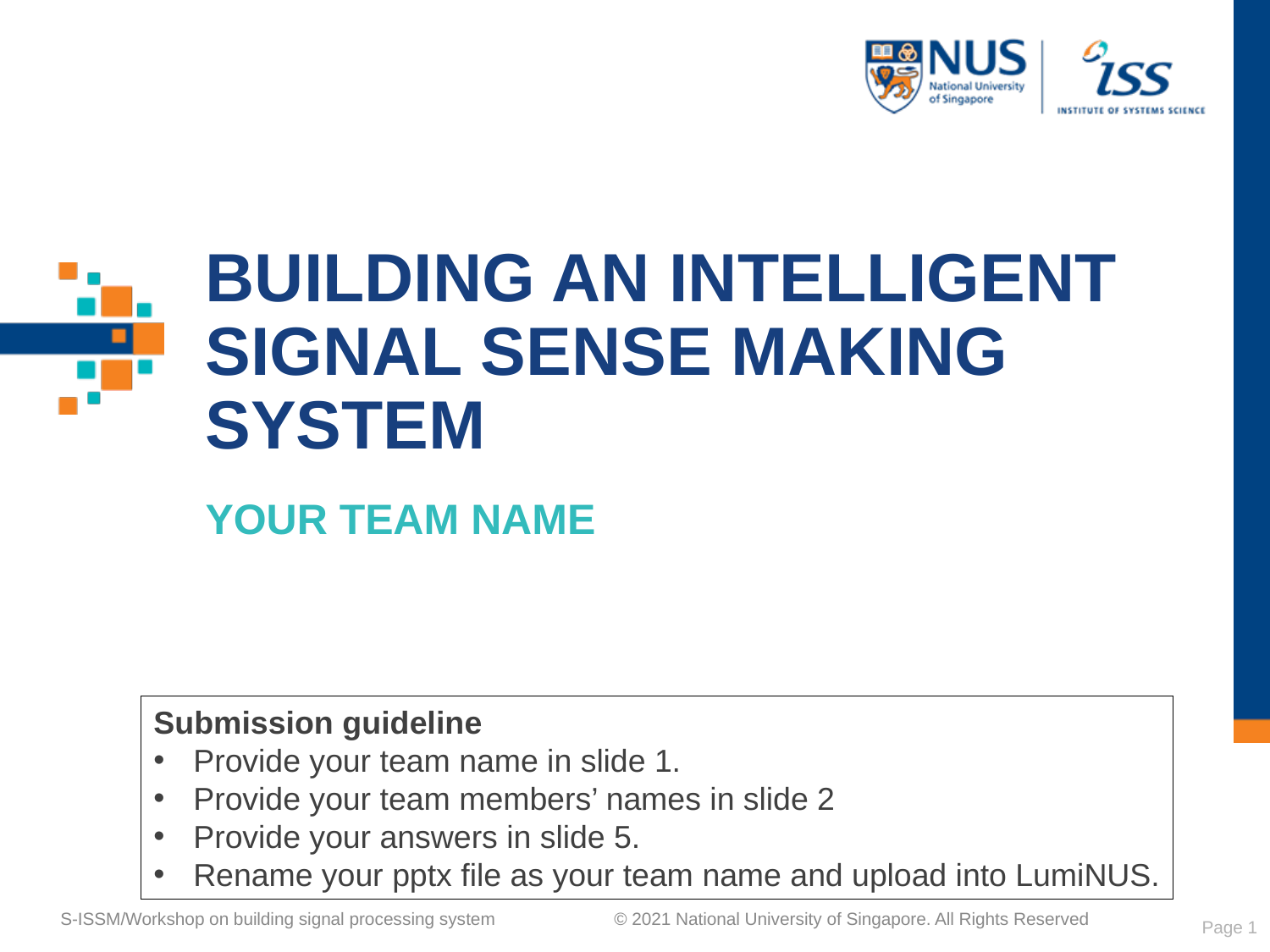

# building an intelligent signal sense making system
Your team name

Submission guideline
Provide your team name in slide 1.
Provide your team members’ names in slide 2
Provide your answers in slide 5.
Rename your pptx file as your team name and upload into LumiNUS.
Page 1